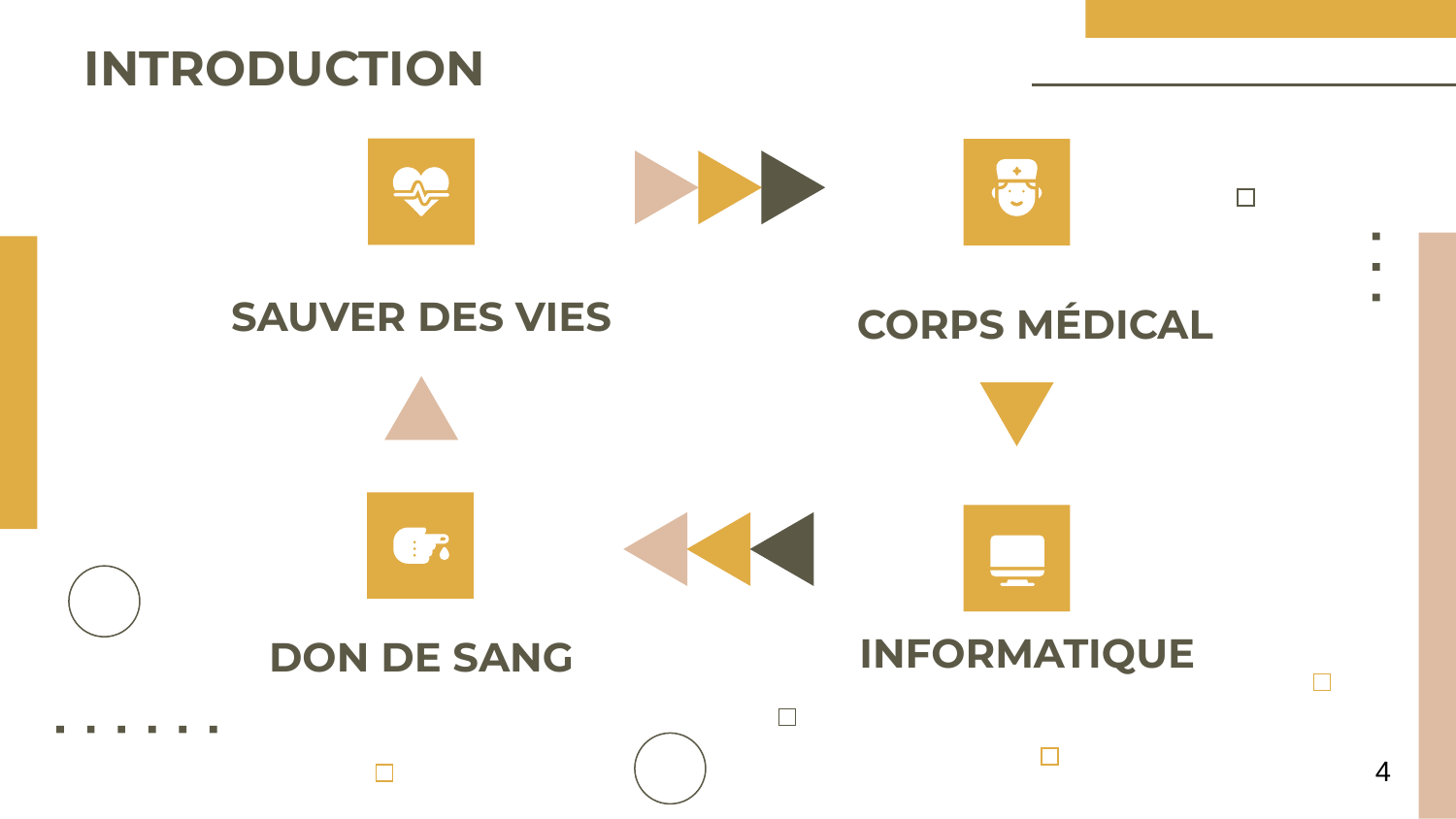

# INTRODUCTION

SAUVER DES VIES
CORPS MÉDICAL

INFORMATIQUE
DON DE SANG

4